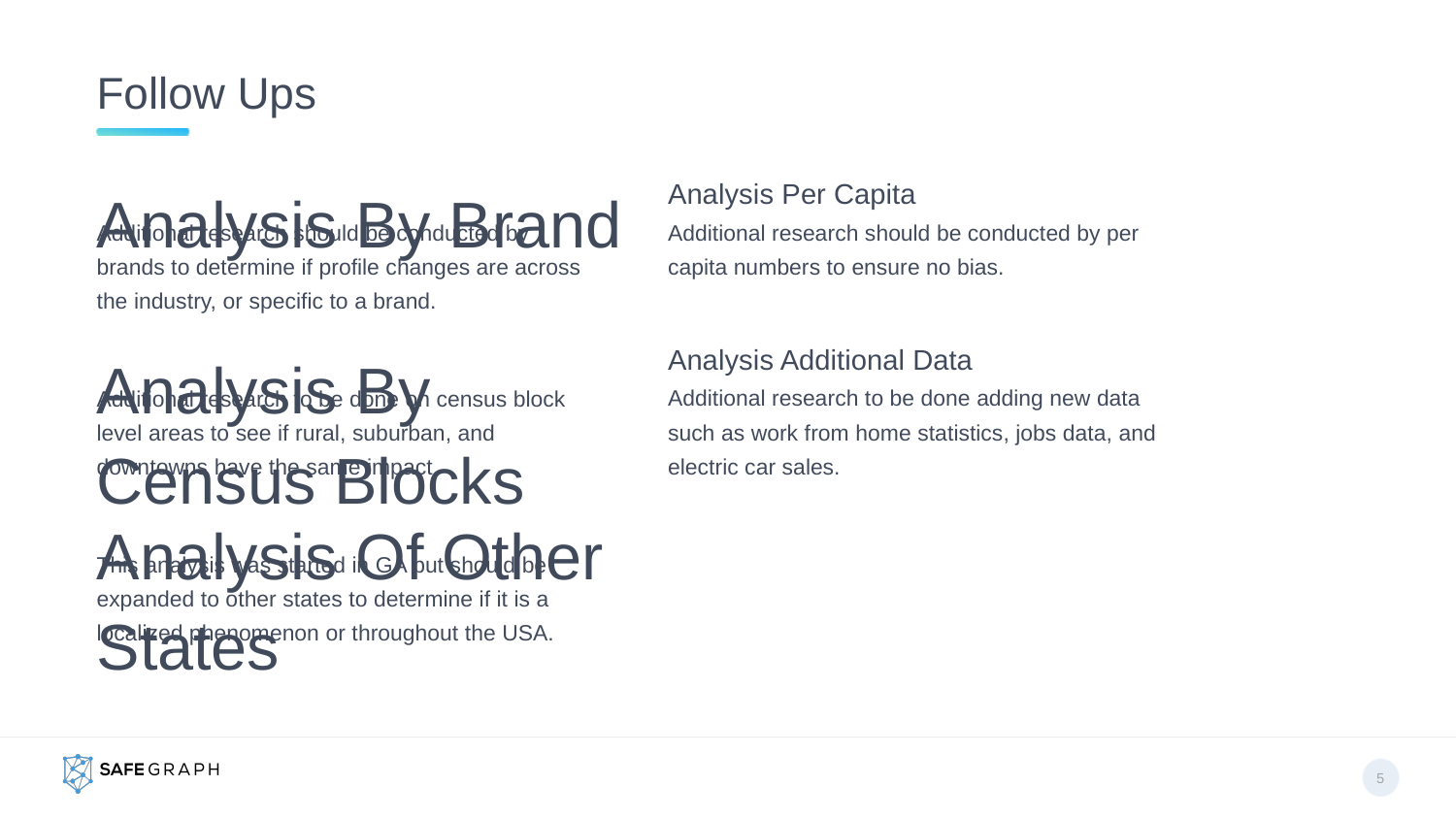

# Follow Ups
Analysis Per Capita
Analysis By Brand
Additional research should be conducted by per capita numbers to ensure no bias.
Additional research should be conducted by brands to determine if profile changes are across the industry, or specific to a brand.
Analysis Additional Data
Analysis By Census Blocks
Additional research to be done adding new data such as work from home statistics, jobs data, and electric car sales.
Additional research to be done on census block level areas to see if rural, suburban, and downtowns have the same impact.
Analysis Of Other States
This analysis was started in GA but should be expanded to other states to determine if it is a localized phenomenon or throughout the USA.